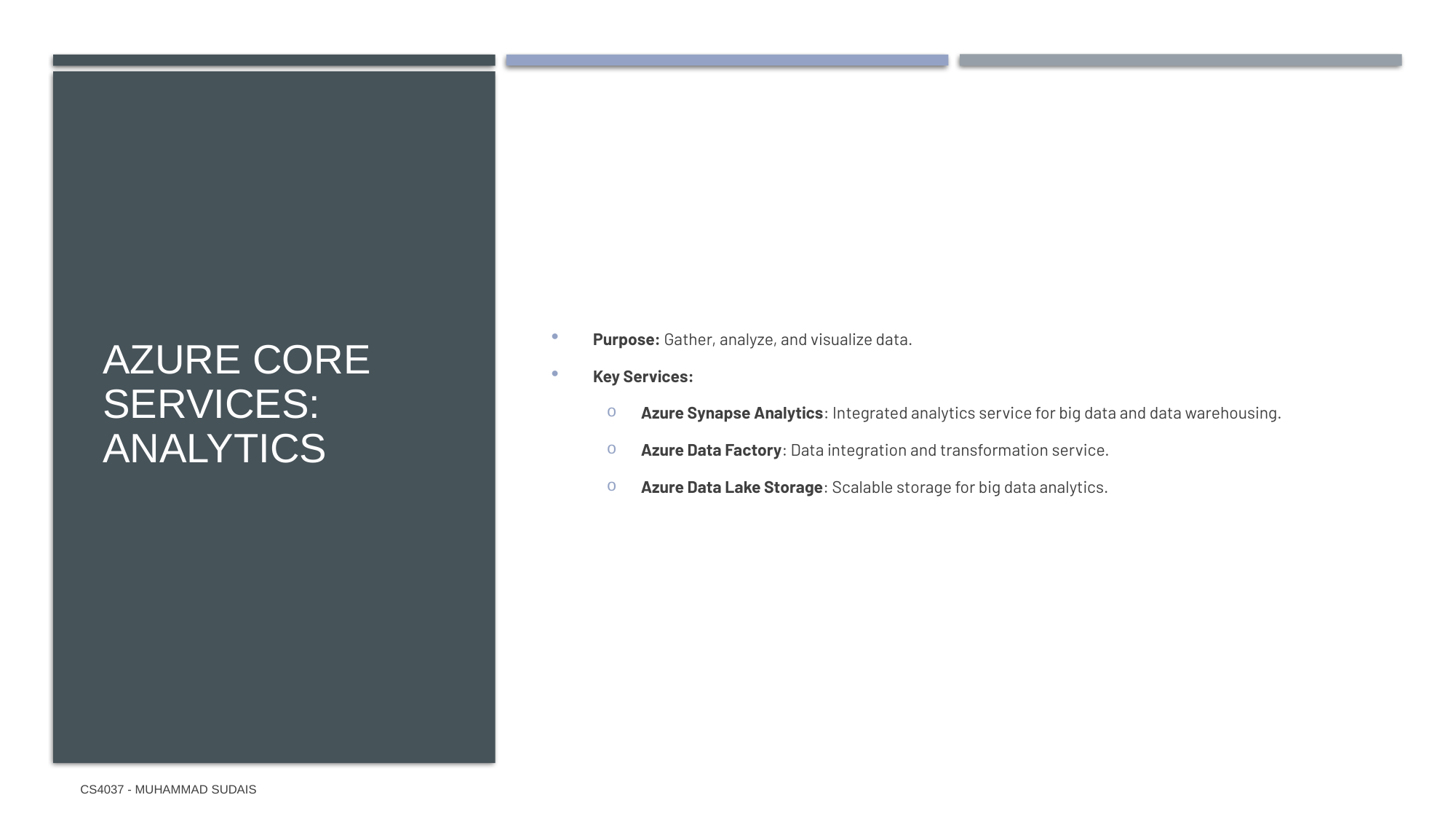

# AZURE CORE SERVICES: Analytics
Purpose: Gather, analyze, and visualize data.
Key Services:
Azure Synapse Analytics: Integrated analytics service for big data and data warehousing.
Azure Data Factory: Data integration and transformation service.
Azure Data Lake Storage: Scalable storage for big data analytics.
CS4037 - Muhammad Sudais